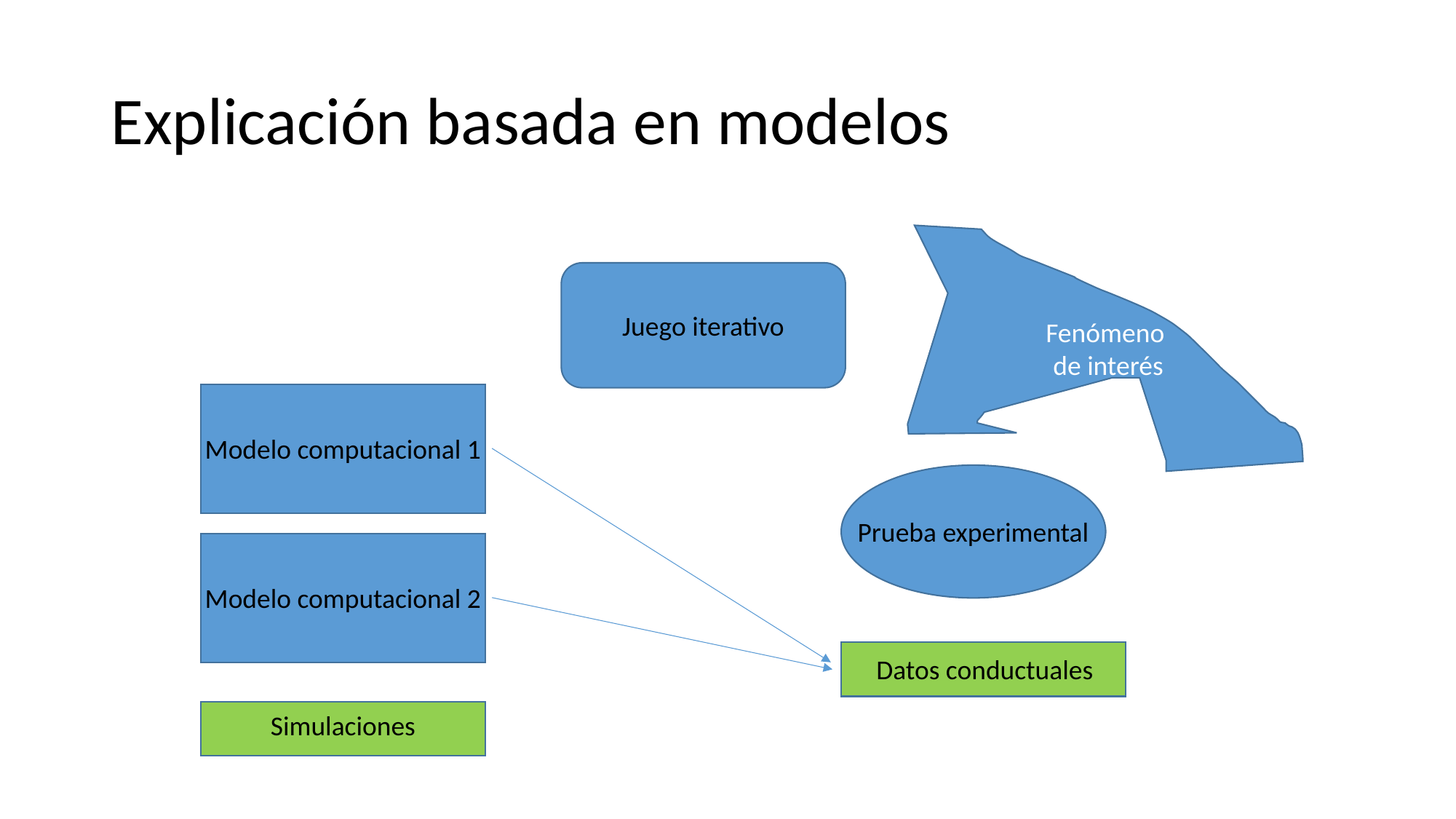

# Explicación basada en modelos
Fenómeno
 de interés

Juego iterativo

Modelo computacional 1

Modelo computacional 2

Prueba experimental

Datos conductuales

Simulaciones